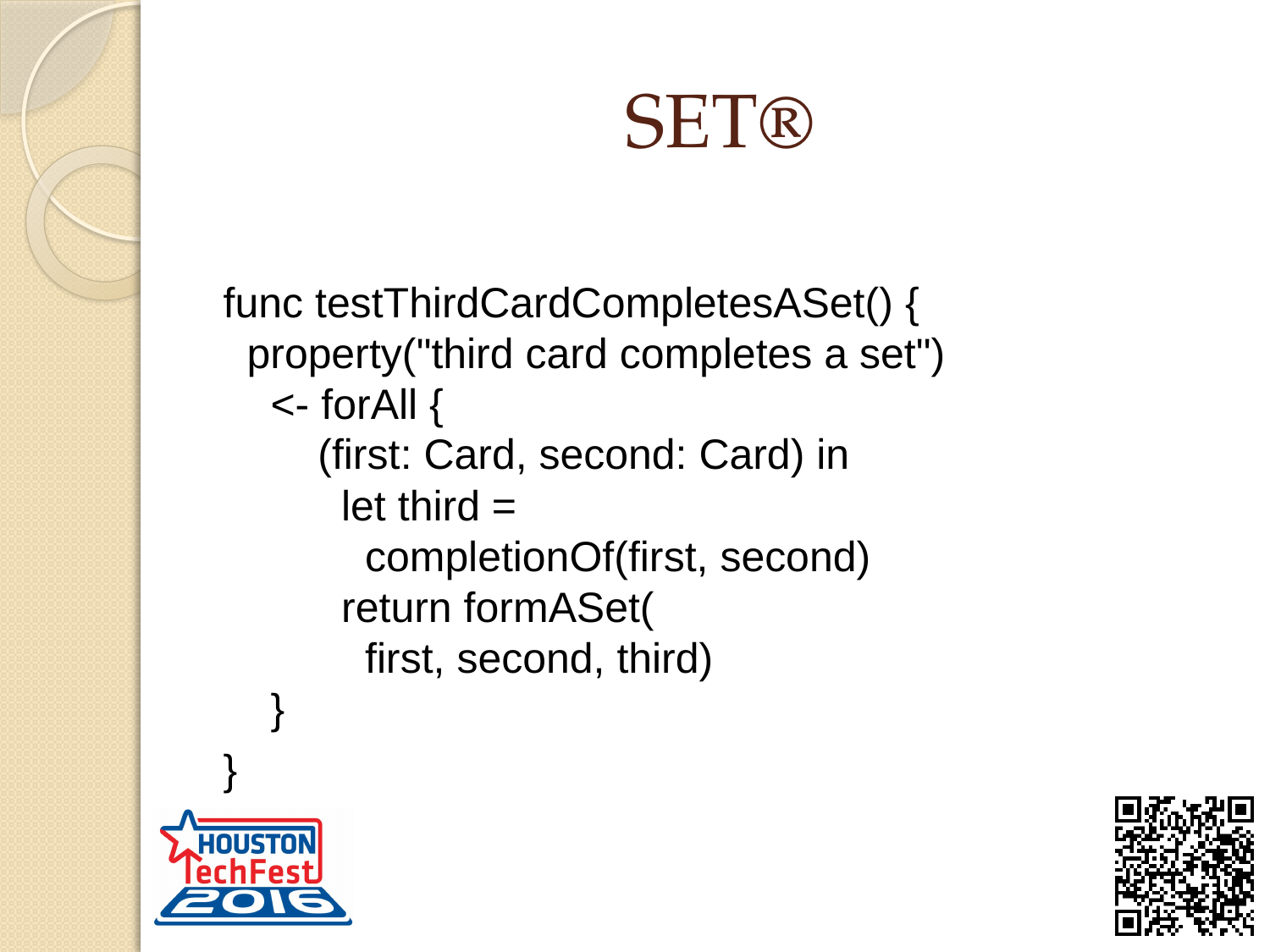

# SET®
func testThirdCardCompletesASet() {
  property("third card completes a set")
    <- forAll {
        (first: Card, second: Card) in
          let third =
            completionOf(first, second)
          return formASet(
            first, second, third)
    }
}